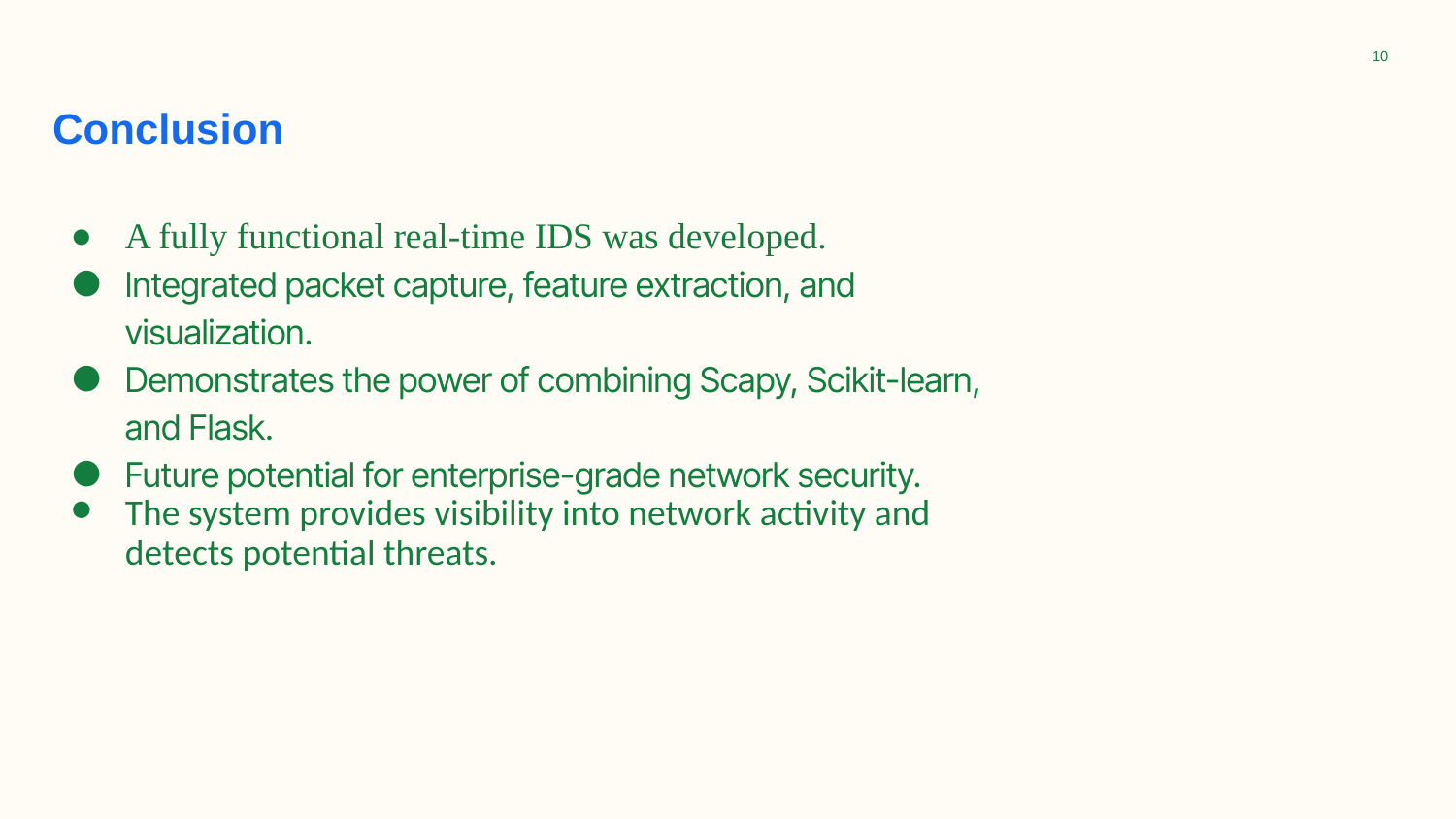

10
Conclusion

#
A fully functional real-time IDS was developed.
Integrated packet capture, feature extraction, and visualization.
Demonstrates the power of combining Scapy, Scikit-learn, and Flask.
Future potential for enterprise-grade network security.
The system provides visibility into network activity and detects potential threats.